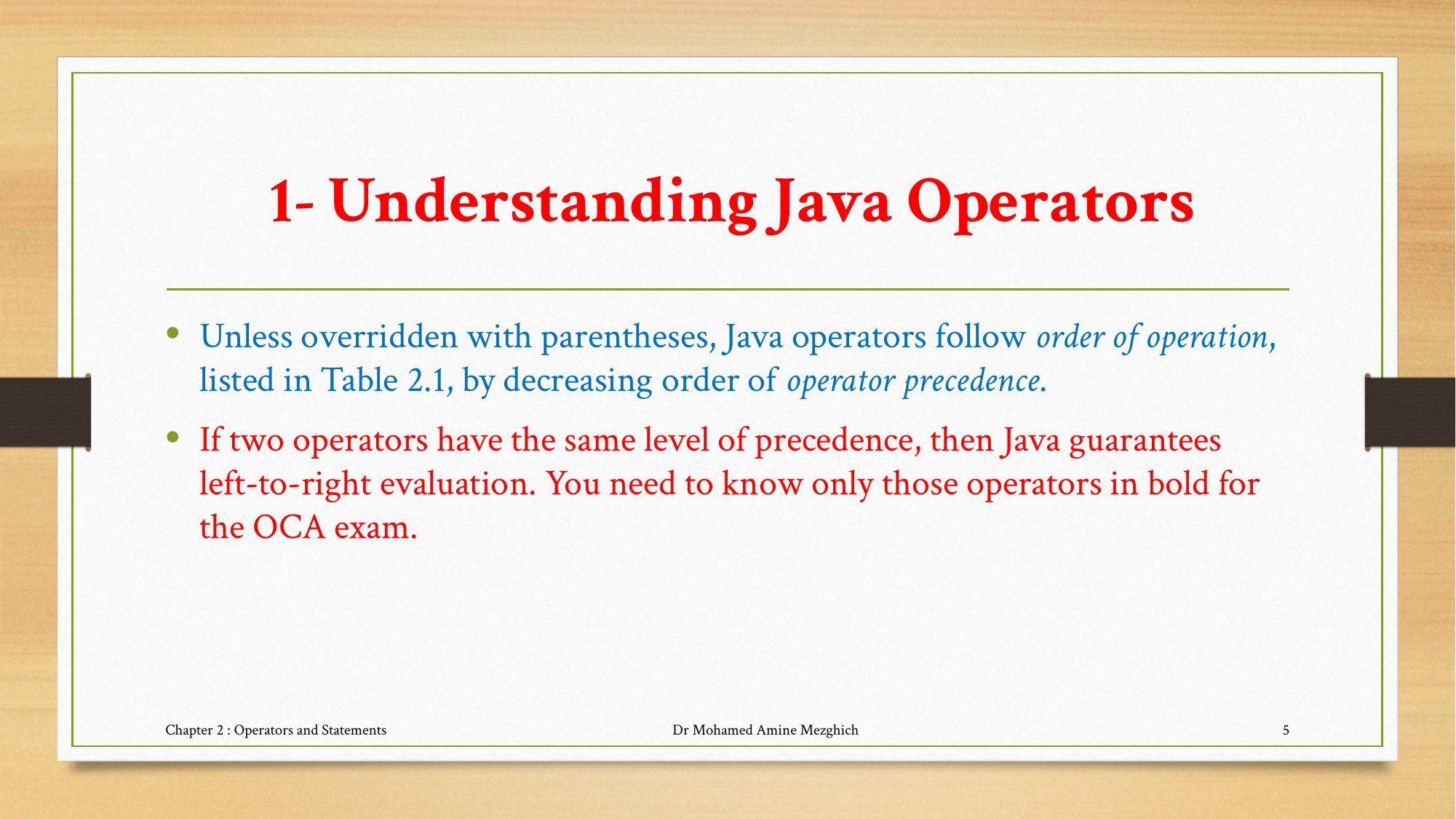

# 1- Understanding Java Operators
Unless overridden with parentheses, Java operators follow order of operation, listed in Table 2.1, by decreasing order of operator precedence.
If two operators have the same level of precedence, then Java guarantees left-to-right evaluation. You need to know only those operators in bold for the OCA exam.
Chapter 2 : Operators and Statements                                                                                   Dr Mohamed Amine Mezghich
5